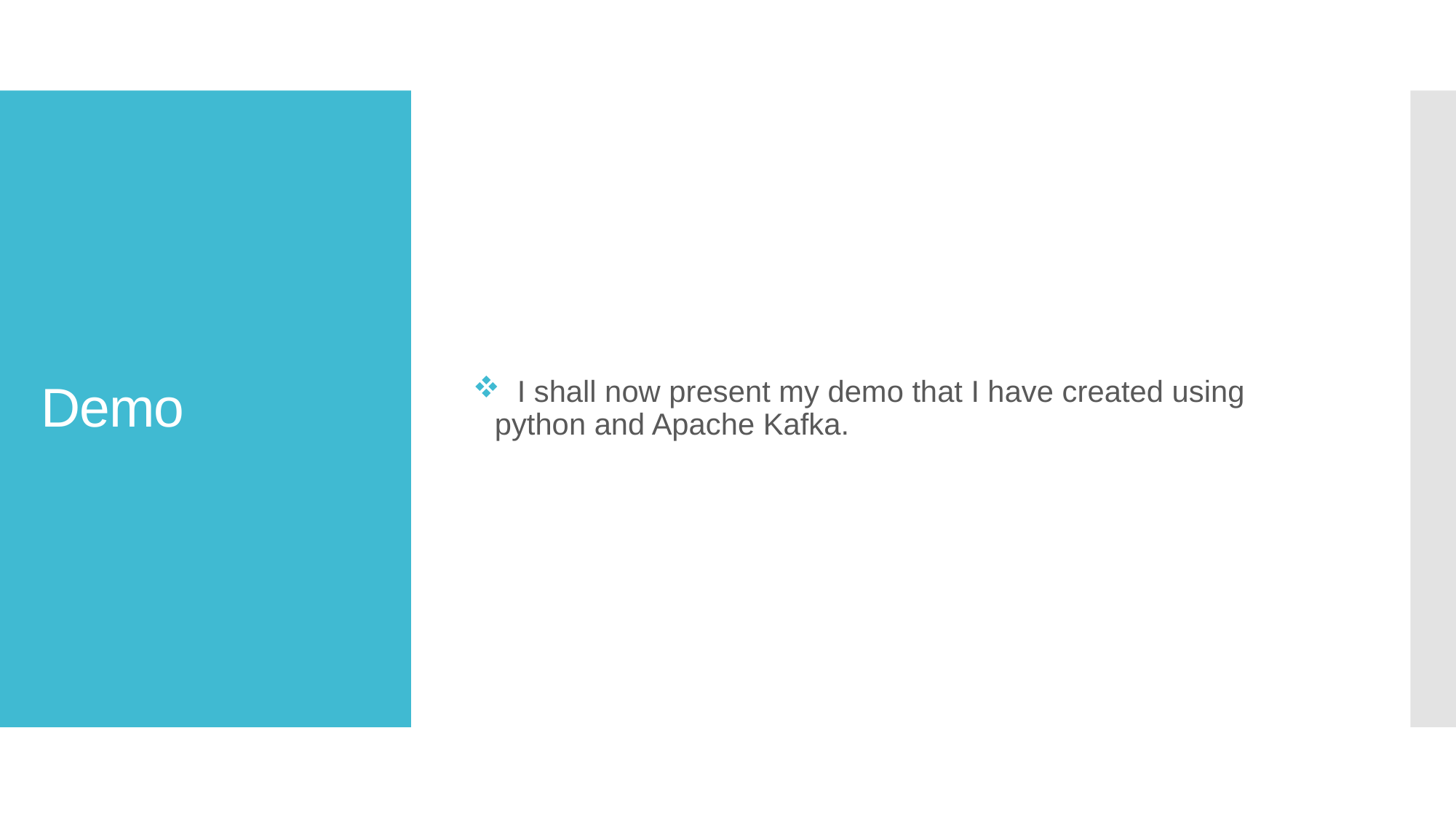

I shall now present my demo that I have created using python and Apache Kafka.
# Demo